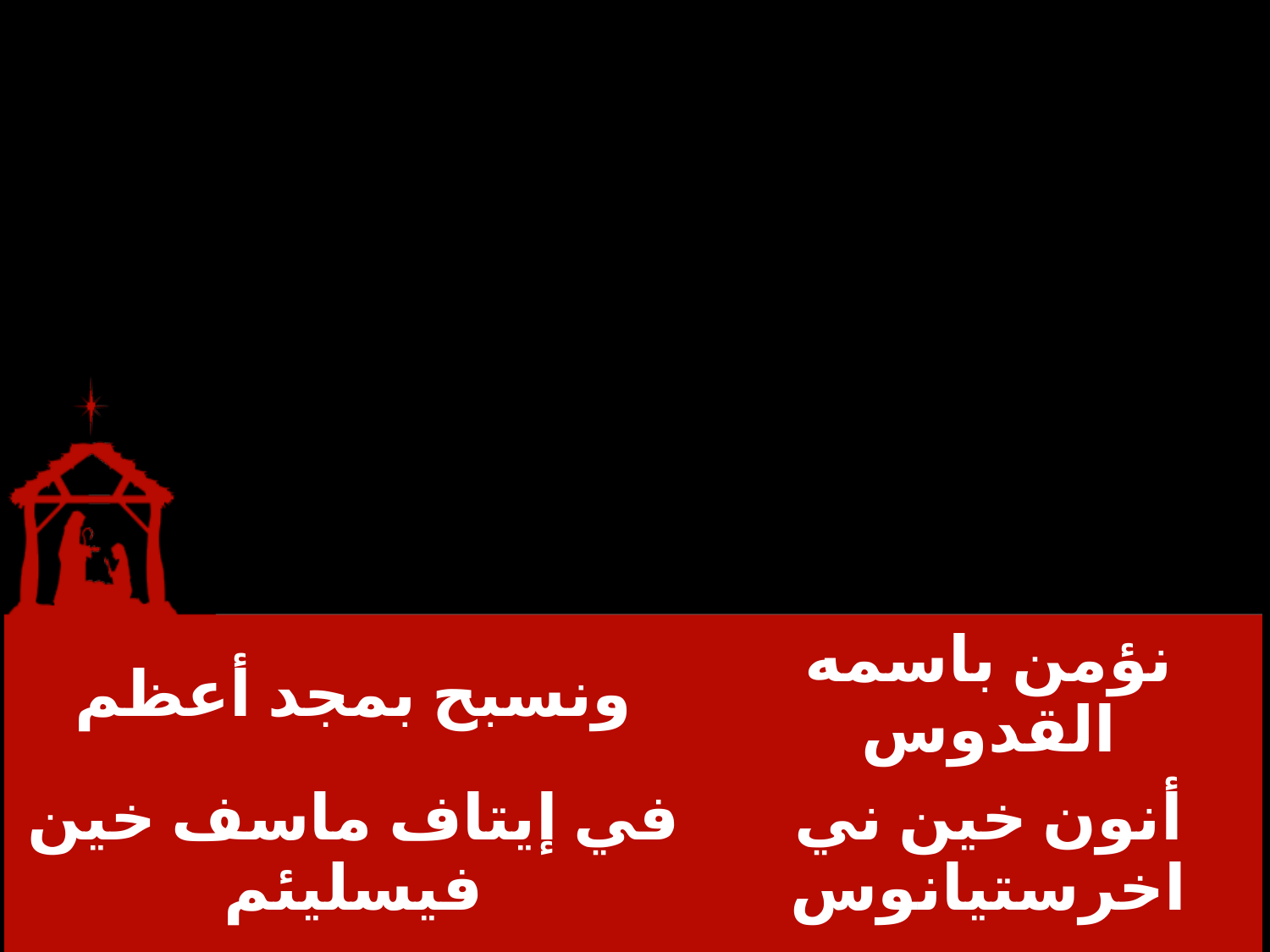

| ونسبح بمجد أعظم | نؤمن باسمه القدوس |
| --- | --- |
| في إيتاف ماسف خين فيسليئم | أنون خين ني اخرستيانوس |